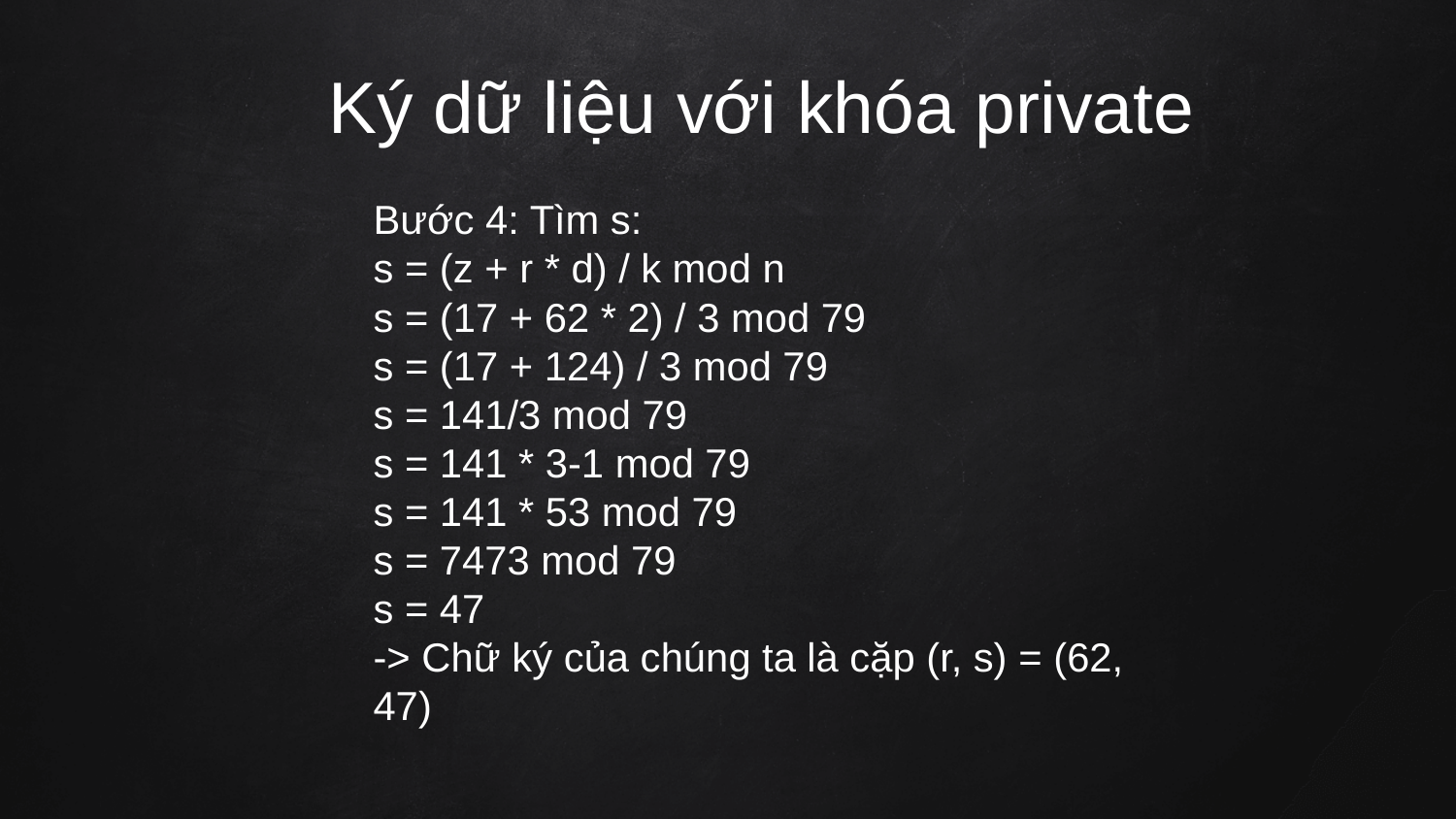

Ký dữ liệu với khóa private
Bước 4: Tìm s:
s = (z + r * d) / k mod n
s = (17 + 62 * 2) / 3 mod 79
s = (17 + 124) / 3 mod 79
s = 141/3 mod 79
s = 141 * 3-1 mod 79
s = 141 * 53 mod 79
s = 7473 mod 79
s = 47
-> Chữ ký của chúng ta là cặp (r, s) = (62, 47)